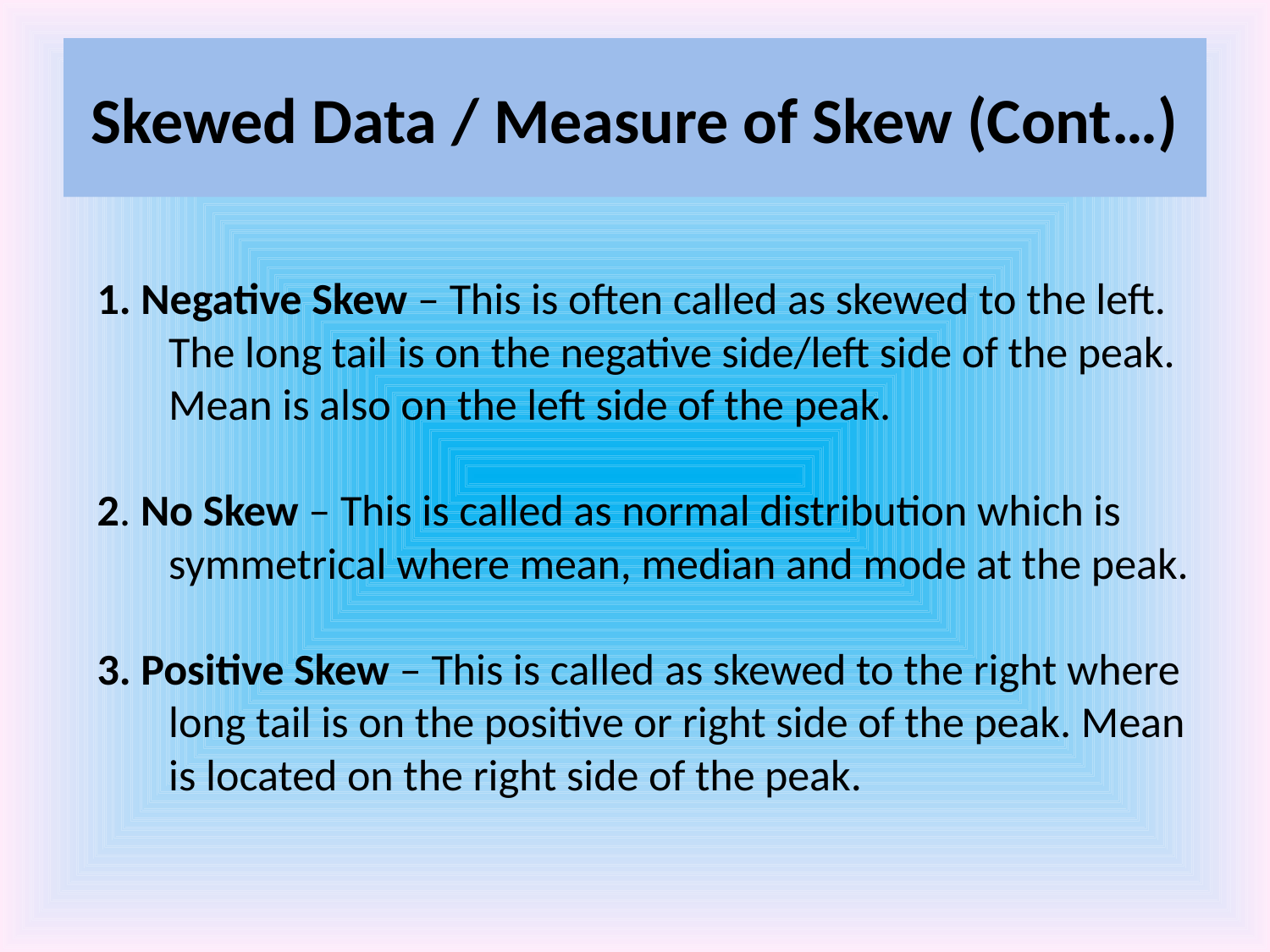

# Skewed Data / Measure of Skew (Cont…)

1. Negative Skew – This is often called as skewed to the left. The long tail is on the negative side/left side of the peak. Mean is also on the left side of the peak.

2. No Skew – This is called as normal distribution which is symmetrical where mean, median and mode at the peak.

3. Positive Skew – This is called as skewed to the right where long tail is on the positive or right side of the peak. Mean is located on the right side of the peak.